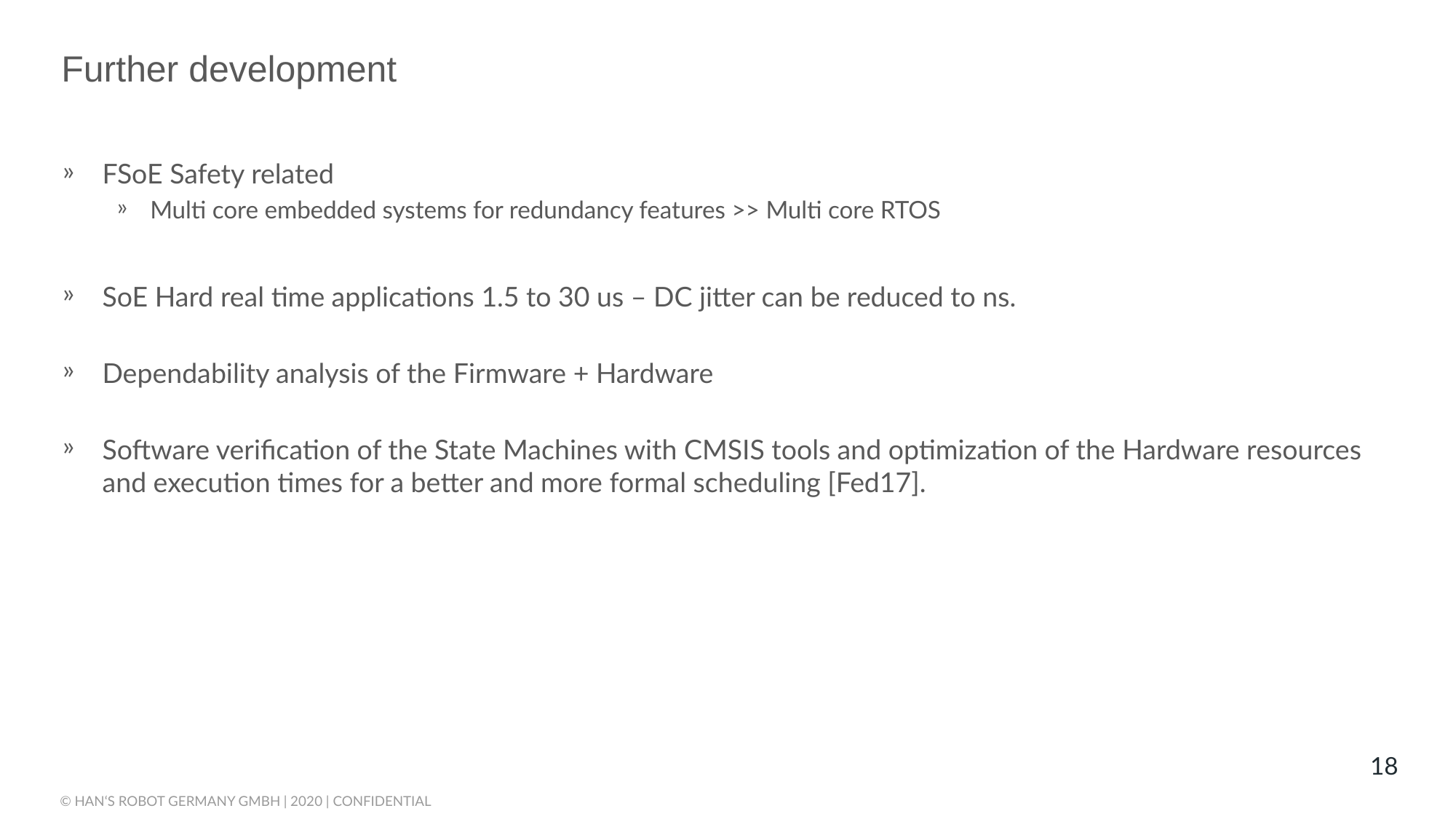

# Further development
FSoE Safety related
Multi core embedded systems for redundancy features >> Multi core RTOS

SoE Hard real time applications 1.5 to 30 us – DC jitter can be reduced to ns.

Dependability analysis of the Firmware + Hardware

Software verification of the State Machines with CMSIS tools and optimization of the Hardware resources and execution times for a better and more formal scheduling [Fed17].

18